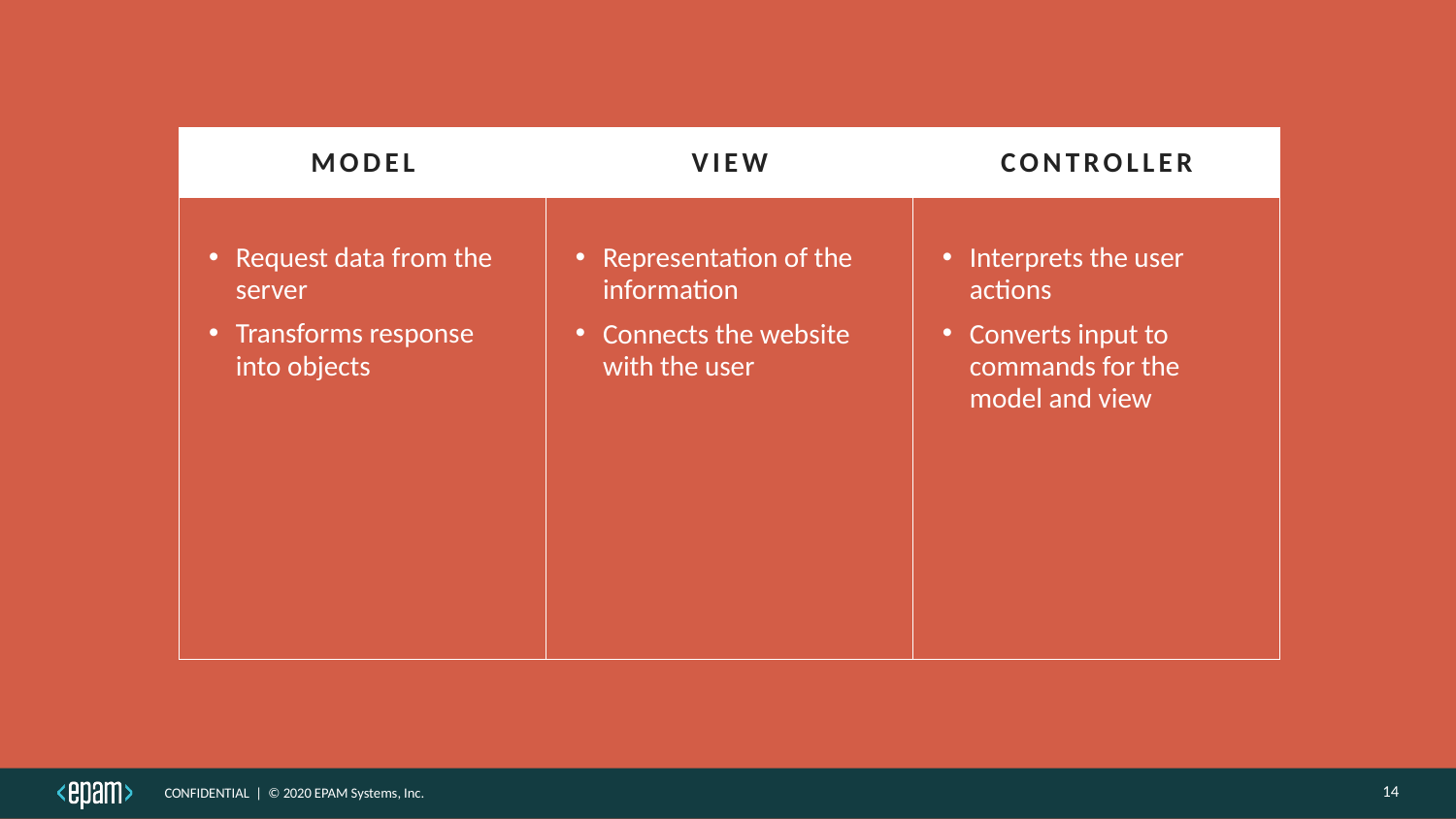

Model
View
controller
Request data from the server
Transforms response into objects

Representation of the information
Connects the website with the user
Interprets the user actions
Converts input to commands for the model and view

14